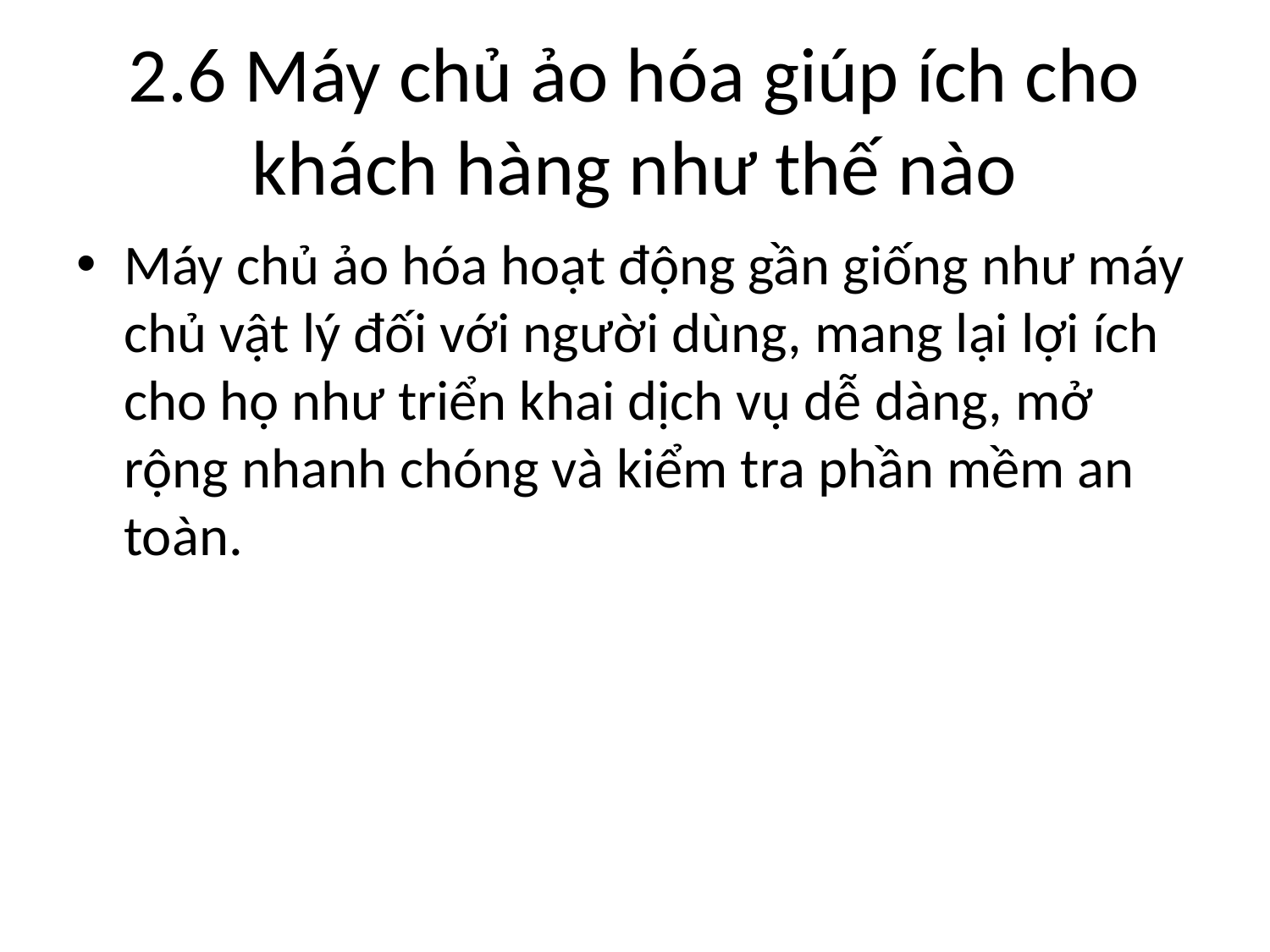

# 2.6 Máy chủ ảo hóa giúp ích cho khách hàng như thế nào
Máy chủ ảo hóa hoạt động gần giống như máy chủ vật lý đối với người dùng, mang lại lợi ích cho họ như triển khai dịch vụ dễ dàng, mở rộng nhanh chóng và kiểm tra phần mềm an toàn.